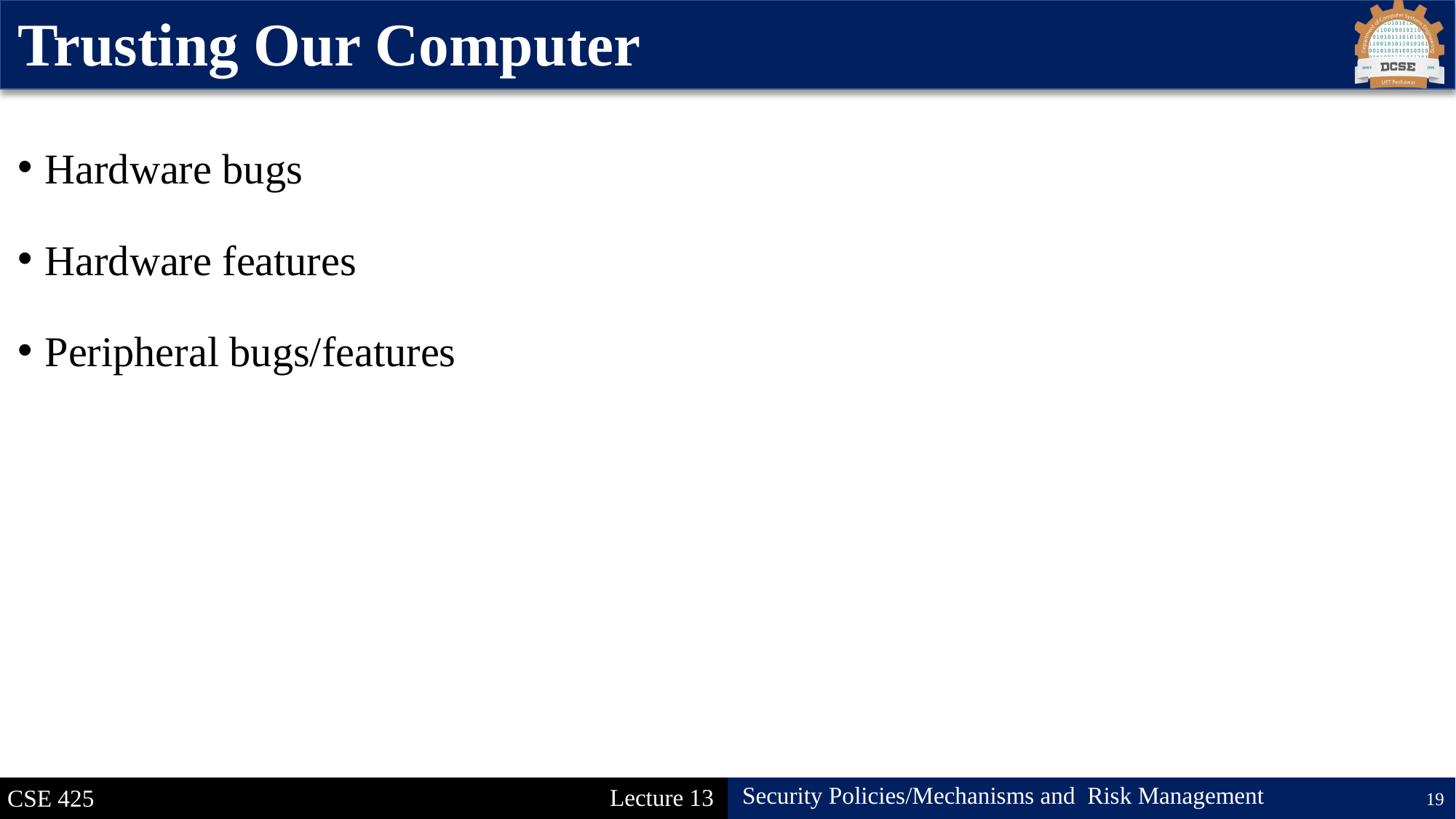

Trusting Our Computer
Hardware bugs
Hardware features
Peripheral bugs/features
19